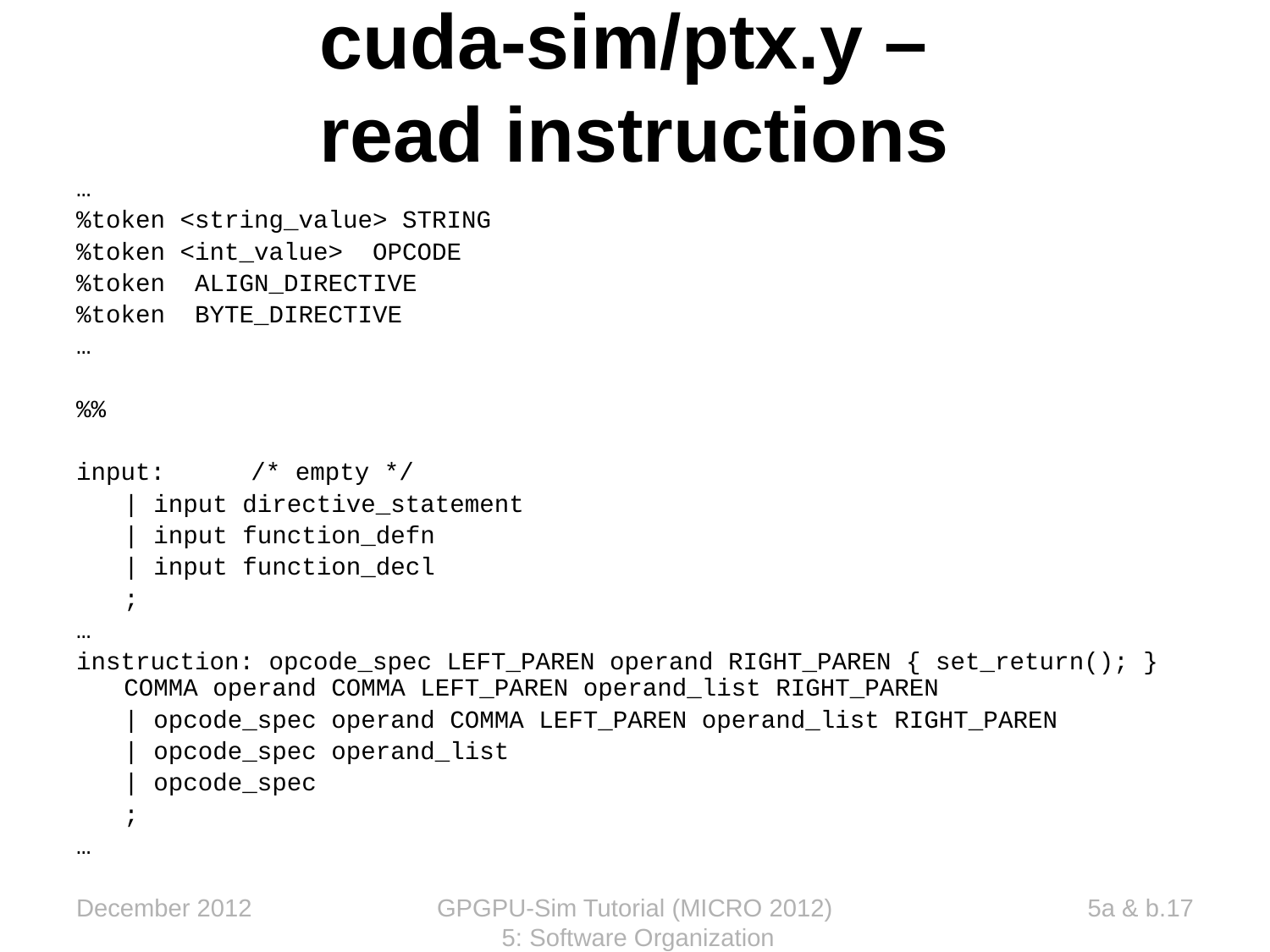

cuda-sim/ptx.y –
read instructions
…
%token <string_value> STRING
%token <int_value>  OPCODE
%token  ALIGN_DIRECTIVE
%token  BYTE_DIRECTIVE
…

%%

input:	/* empty */
	| input directive_statement
	| input function_defn
	| input function_decl
	;
…
instruction: opcode_spec LEFT_PAREN operand RIGHT_PAREN { set_return(); } COMMA operand COMMA LEFT_PAREN operand_list RIGHT_PAREN
	| opcode_spec operand COMMA LEFT_PAREN operand_list RIGHT_PAREN
	| opcode_spec operand_list
	| opcode_spec
	;
…
December 2012
GPGPU-Sim Tutorial (MICRO 2012)  5: Software Organization
5a & b.17